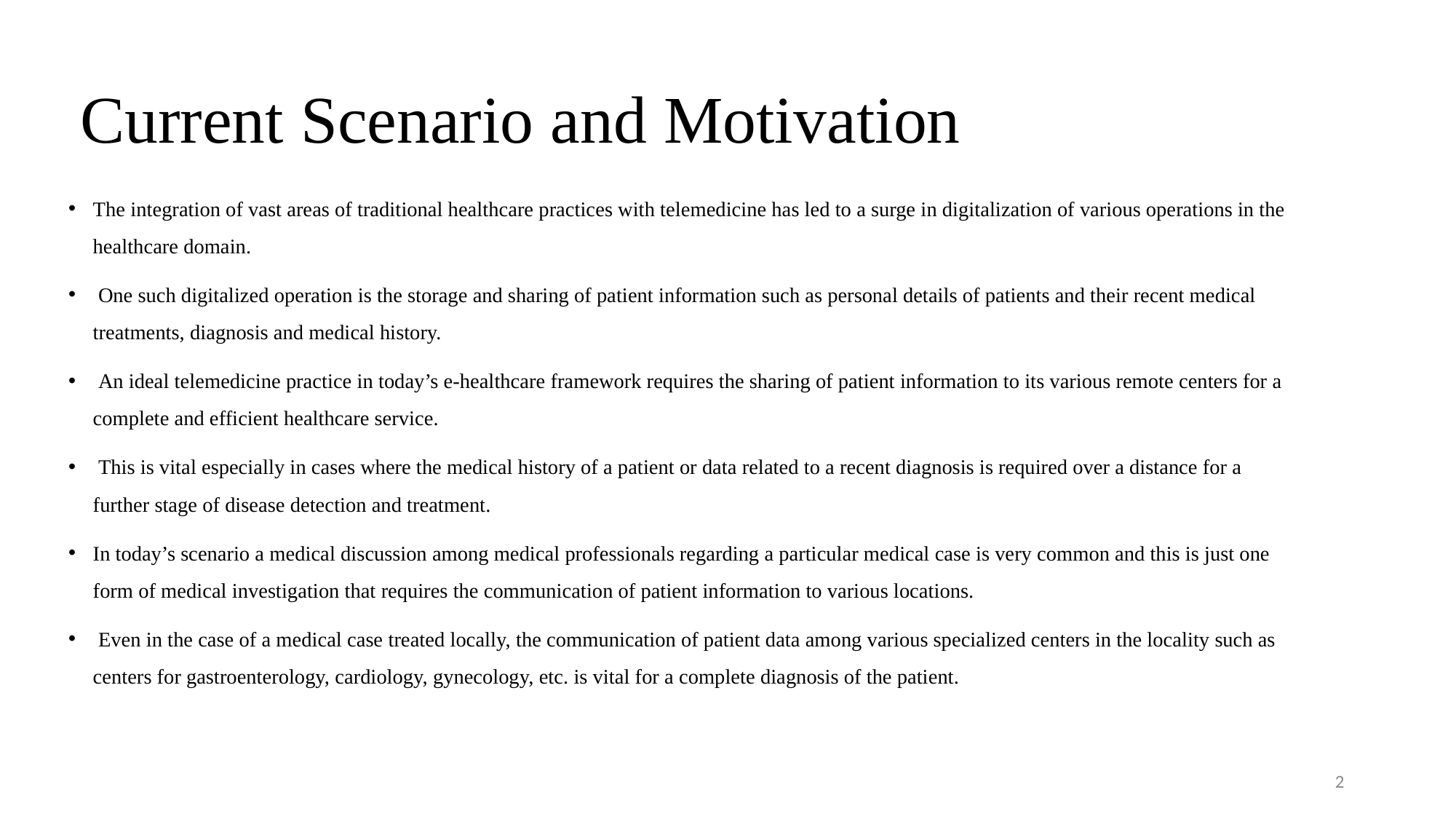

# Current Scenario and Motivation
The integration of vast areas of traditional healthcare practices with telemedicine has led to a surge in digitalization of various operations in the healthcare domain.
 One such digitalized operation is the storage and sharing of patient information such as personal details of patients and their recent medical treatments, diagnosis and medical history.
 An ideal telemedicine practice in today’s e-healthcare framework requires the sharing of patient information to its various remote centers for a complete and efficient healthcare service.
 This is vital especially in cases where the medical history of a patient or data related to a recent diagnosis is required over a distance for a further stage of disease detection and treatment.
In today’s scenario a medical discussion among medical professionals regarding a particular medical case is very common and this is just one form of medical investigation that requires the communication of patient information to various locations.
 Even in the case of a medical case treated locally, the communication of patient data among various specialized centers in the locality such as centers for gastroenterology, cardiology, gynecology, etc. is vital for a complete diagnosis of the patient.
2